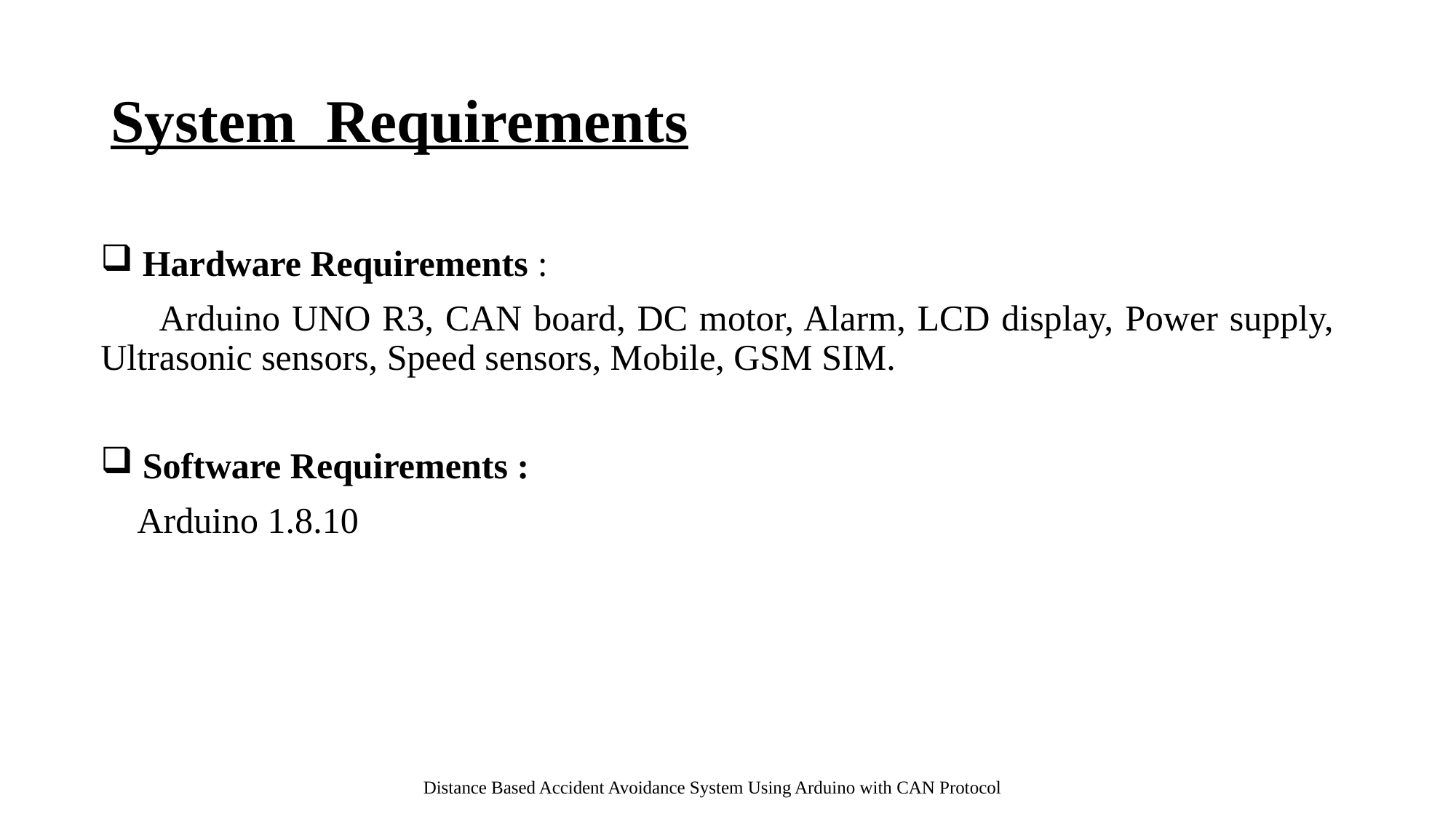

# System  Requirements
 Hardware Requirements :
     Arduino UNO R3, CAN board, DC motor, Alarm, LCD display, Power supply, Ultrasonic sensors, Speed sensors, Mobile, GSM SIM.

 Software Requirements :
    Arduino 1.8.10

Distance Based Accident Avoidance System Using Arduino with CAN Protocol